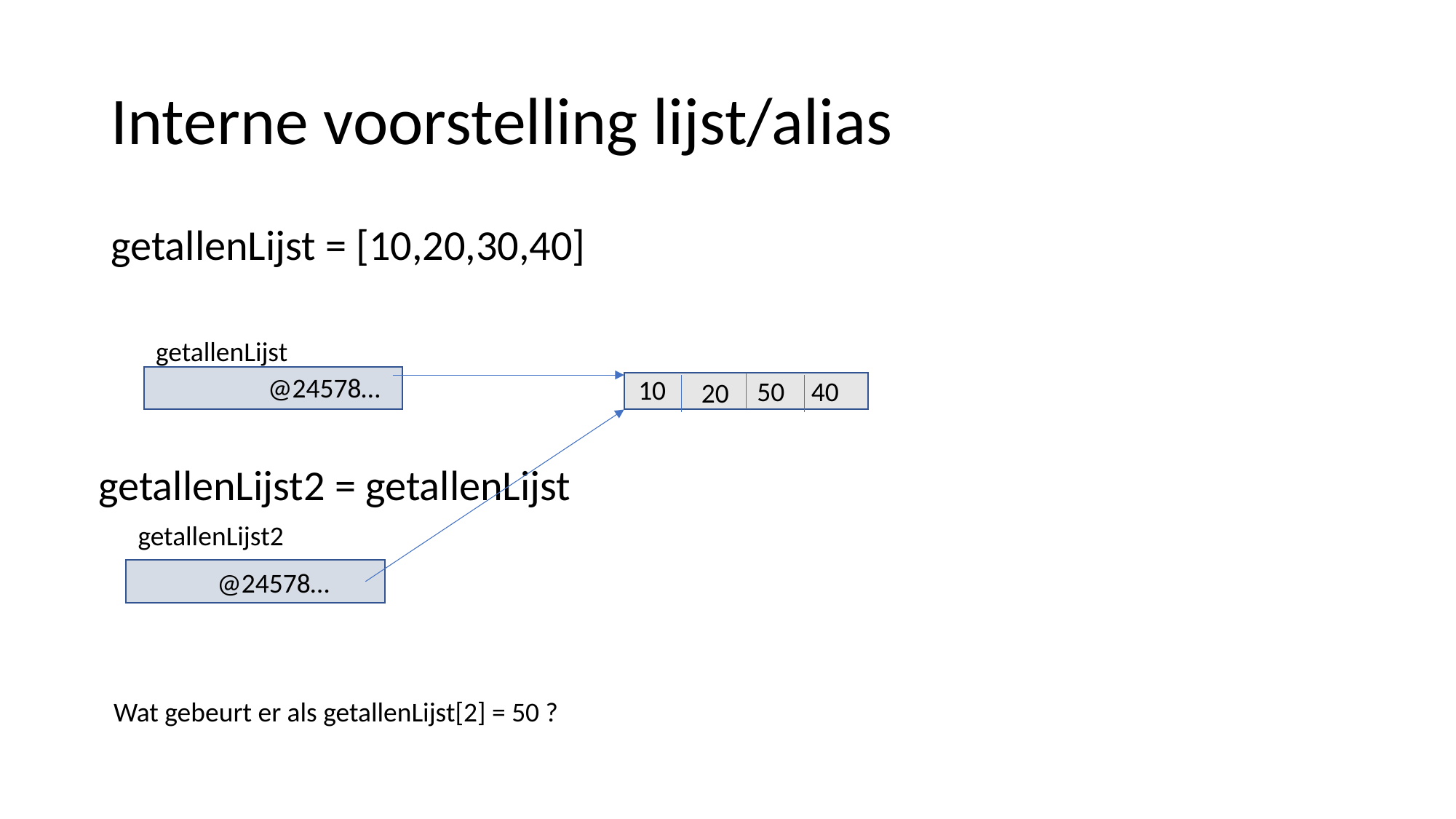

# Interne voorstelling lijst/alias
getallenLijst = [10,20,30,40]

getallenLijst
@24578…

10
50
40
20

getallenLijst2 = getallenLijst

getallenLijst2

@24578…
Wat gebeurt er als getallenLijst[2] = 50 ?